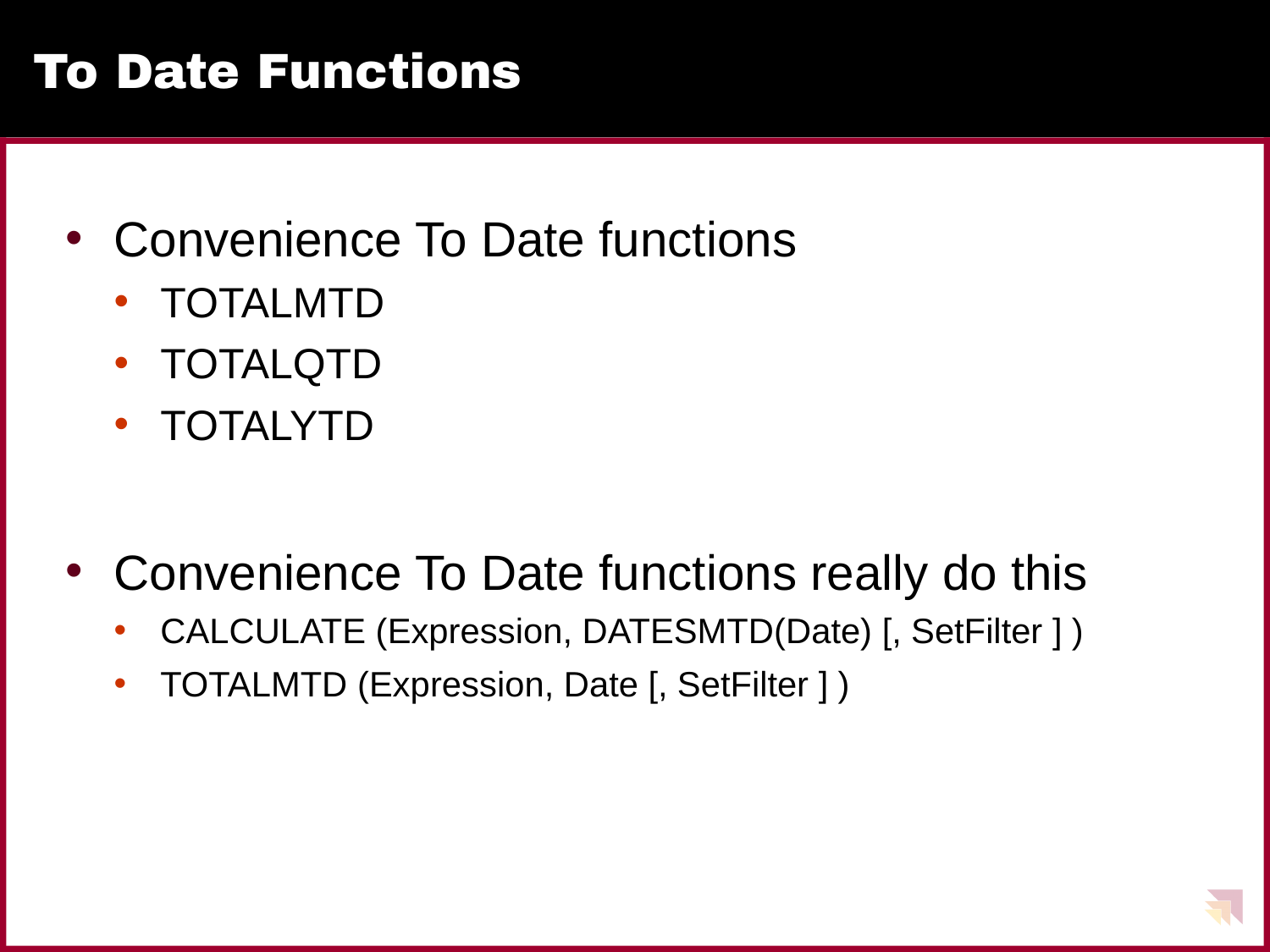

# To Date Functions
Convenience To Date functions
TOTALMTD
TOTALQTD
TOTALYTD

Convenience To Date functions really do this
CALCULATE (Expression, DATESMTD(Date) [, SetFilter ] )
TOTALMTD (Expression, Date [, SetFilter ] )